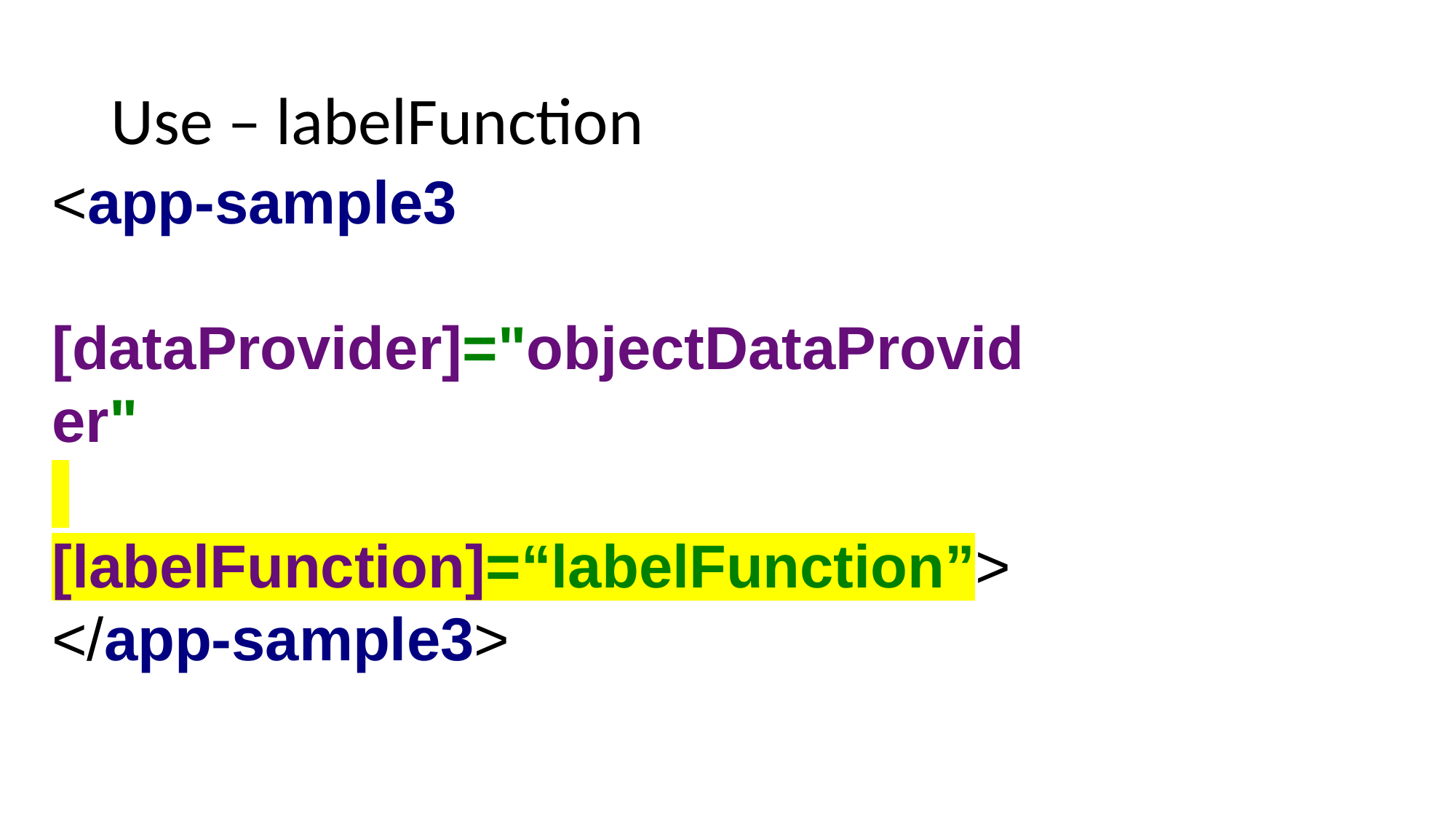

# Use – labelFunction
<app-sample3
  [dataProvider]="objectDataProvider"
  [labelFunction]=“labelFunction”>
</app-sample3>